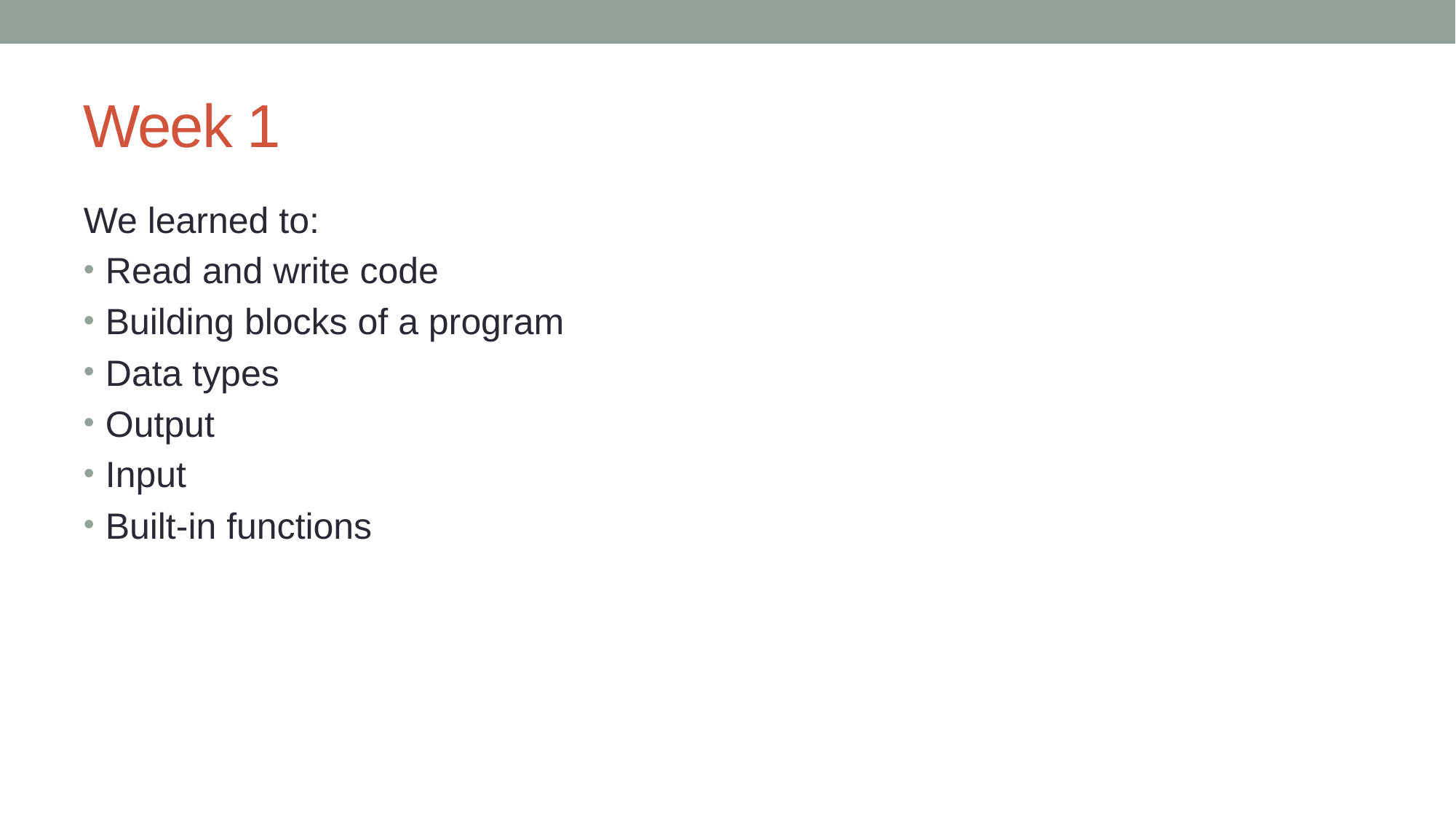

# Week 1
We learned to:
Read and write code
Building blocks of a program
Data types
Output
Input
Built-in functions